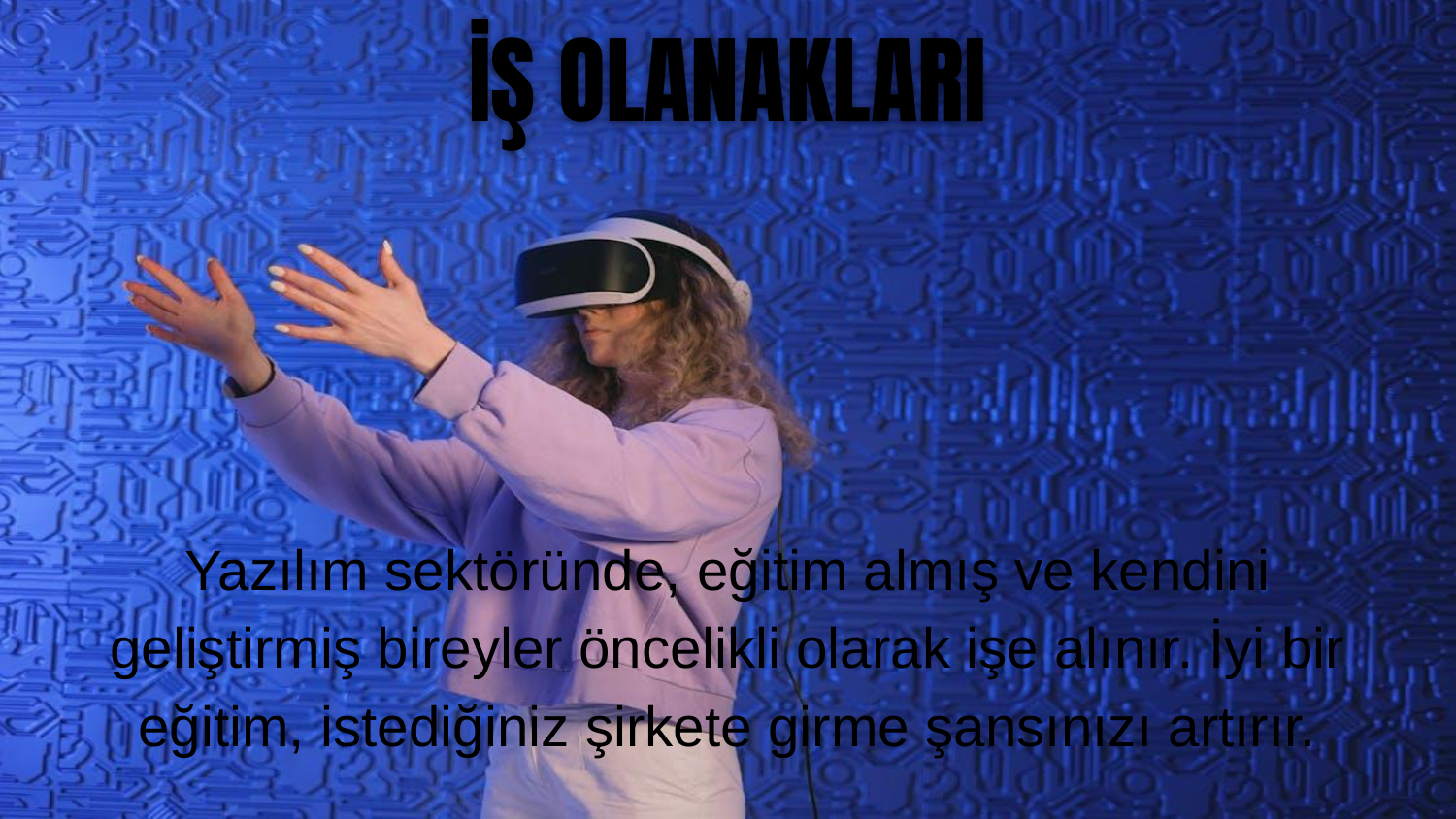

# İŞ OLANAKLARI
Yazılım sektöründe, eğitim almış ve kendini geliştirmiş bireyler öncelikli olarak işe alınır. İyi bir eğitim, istediğiniz şirkete girme şansınızı artırır.